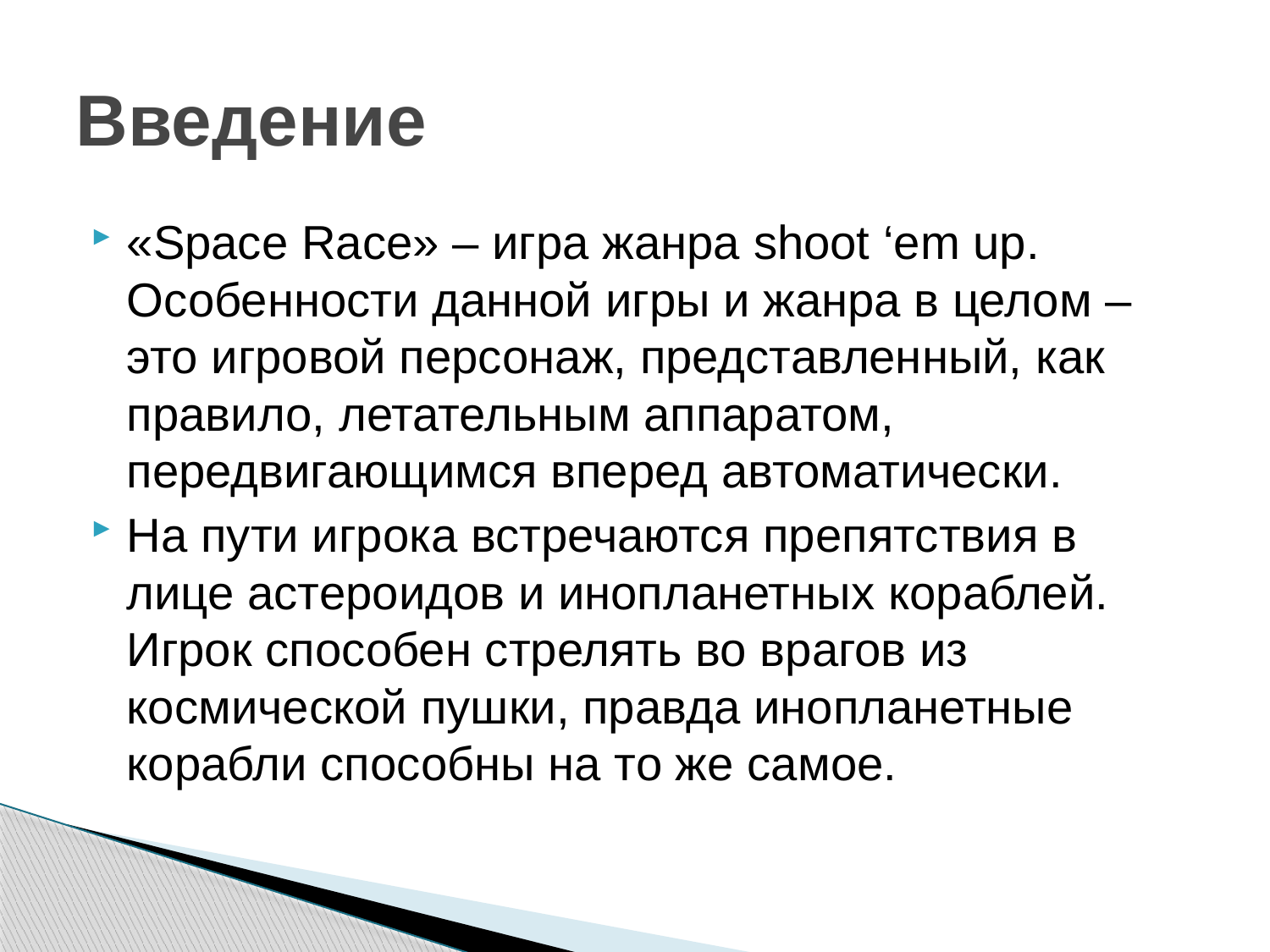

# Введение
«Space Race» – игра жанра shoot ‘em up. Особенности данной игры и жанра в целом – это игровой персонаж, представленный, как правило, летательным аппаратом, передвигающимся вперед автоматически.
На пути игрока встречаются препятствия в лице астероидов и инопланетных кораблей. Игрок способен стрелять во врагов из космической пушки, правда инопланетные корабли способны на то же самое.